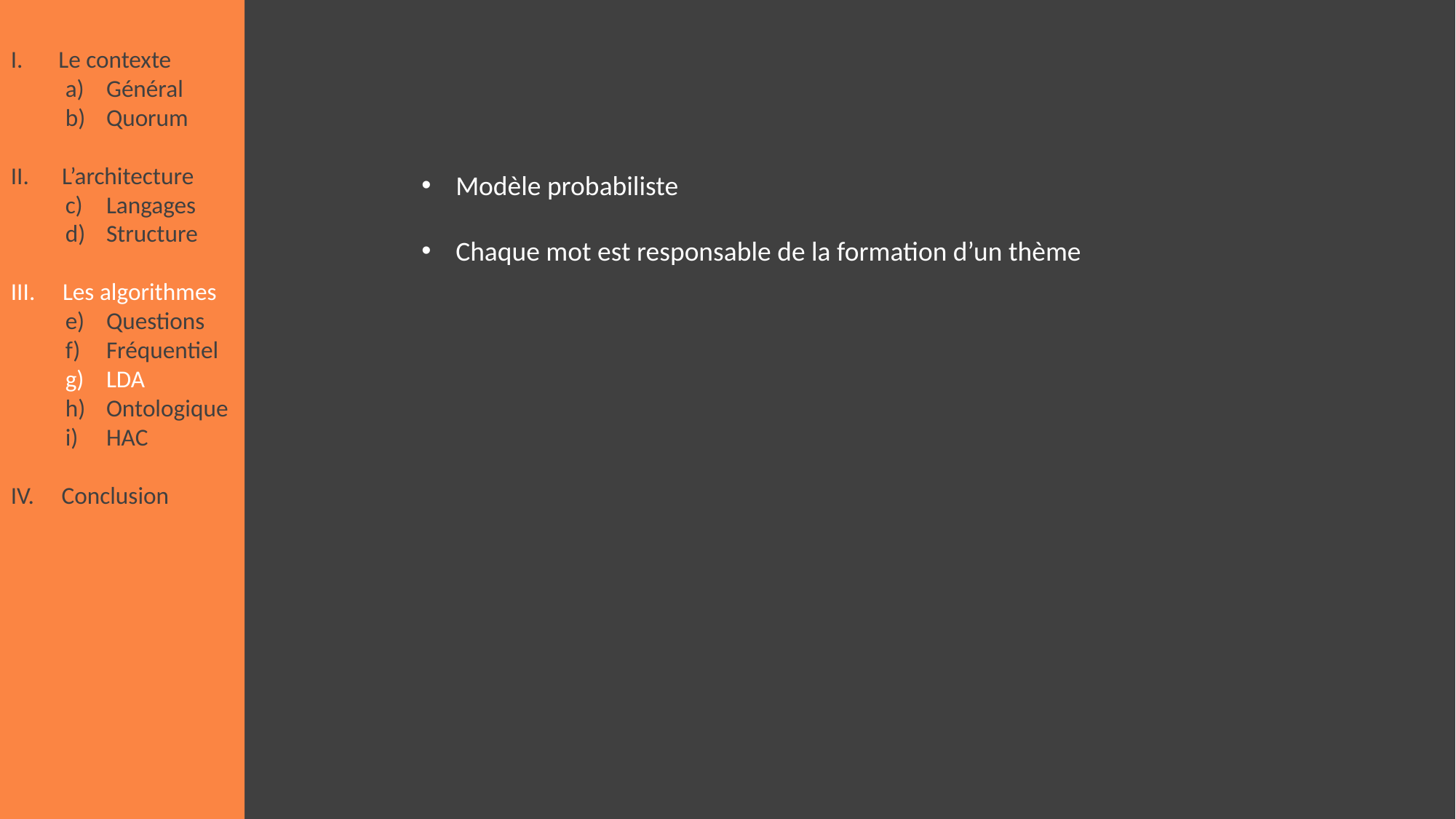

Le contexte
Général
Quorum

II.      L’architecture
Langages
Structure

III.     Les algorithmes
Questions
Fréquentiel
LDA
Ontologique
HAC

IV.     Conclusion
#
Modèle probabiliste

Chaque mot est responsable de la formation d’un thème